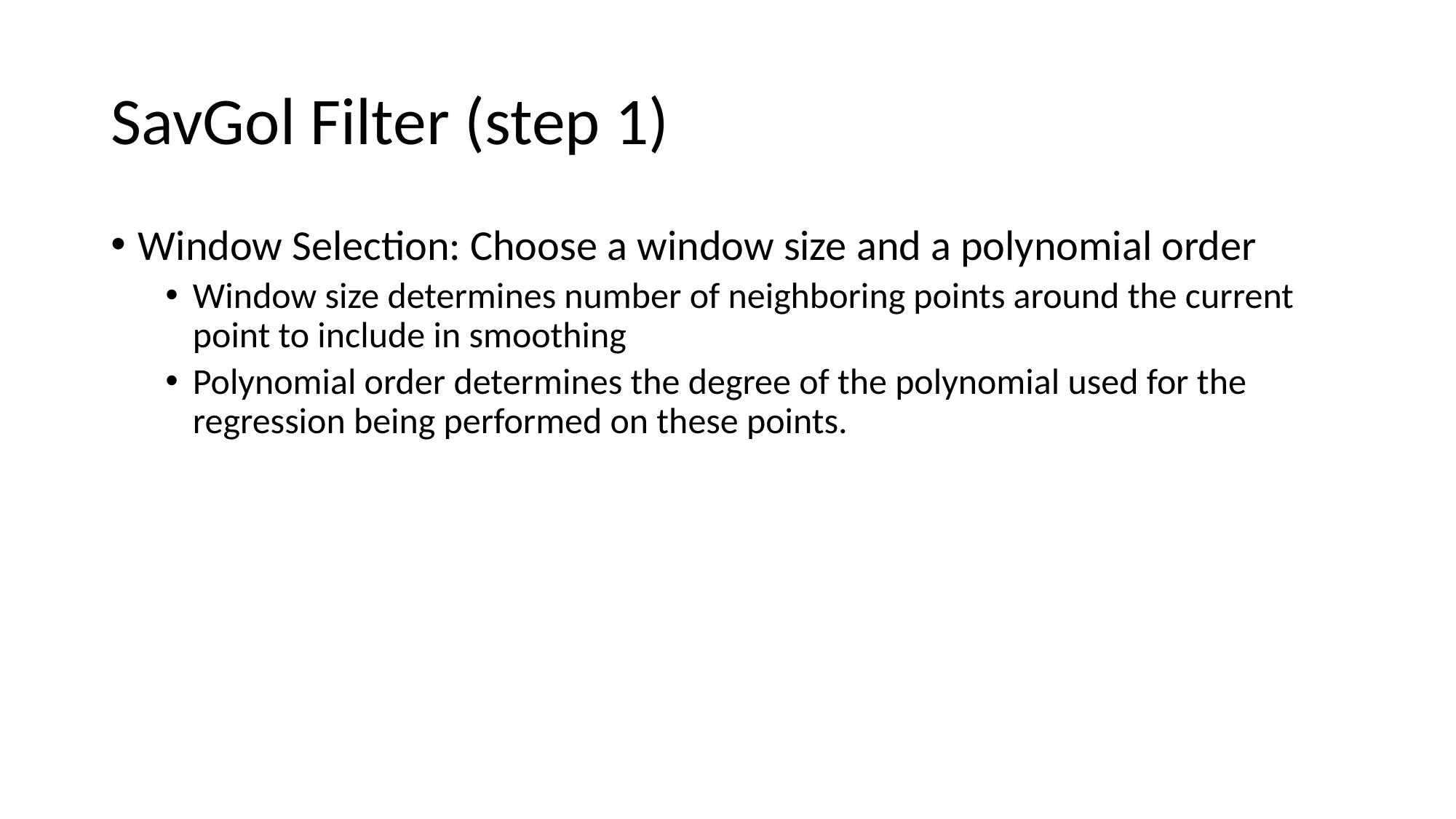

# SavGol Filter (step 1)
Window Selection: Choose a window size and a polynomial order
Window size determines number of neighboring points around the current point to include in smoothing
Polynomial order determines the degree of the polynomial used for the regression being performed on these points.